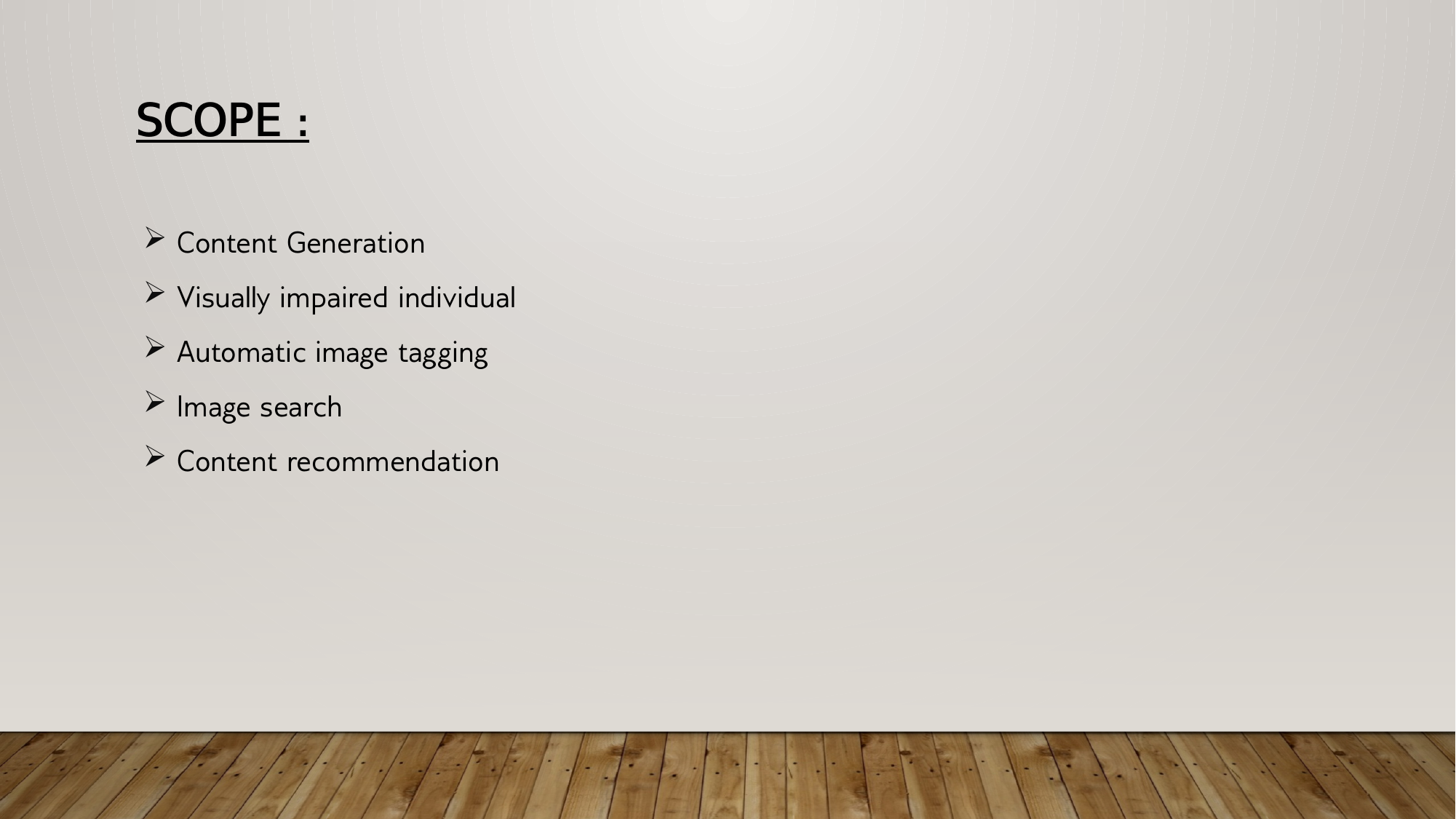

Scope :

Content Generation
Visually impaired individual
Automatic image tagging
Image search
Content recommendation